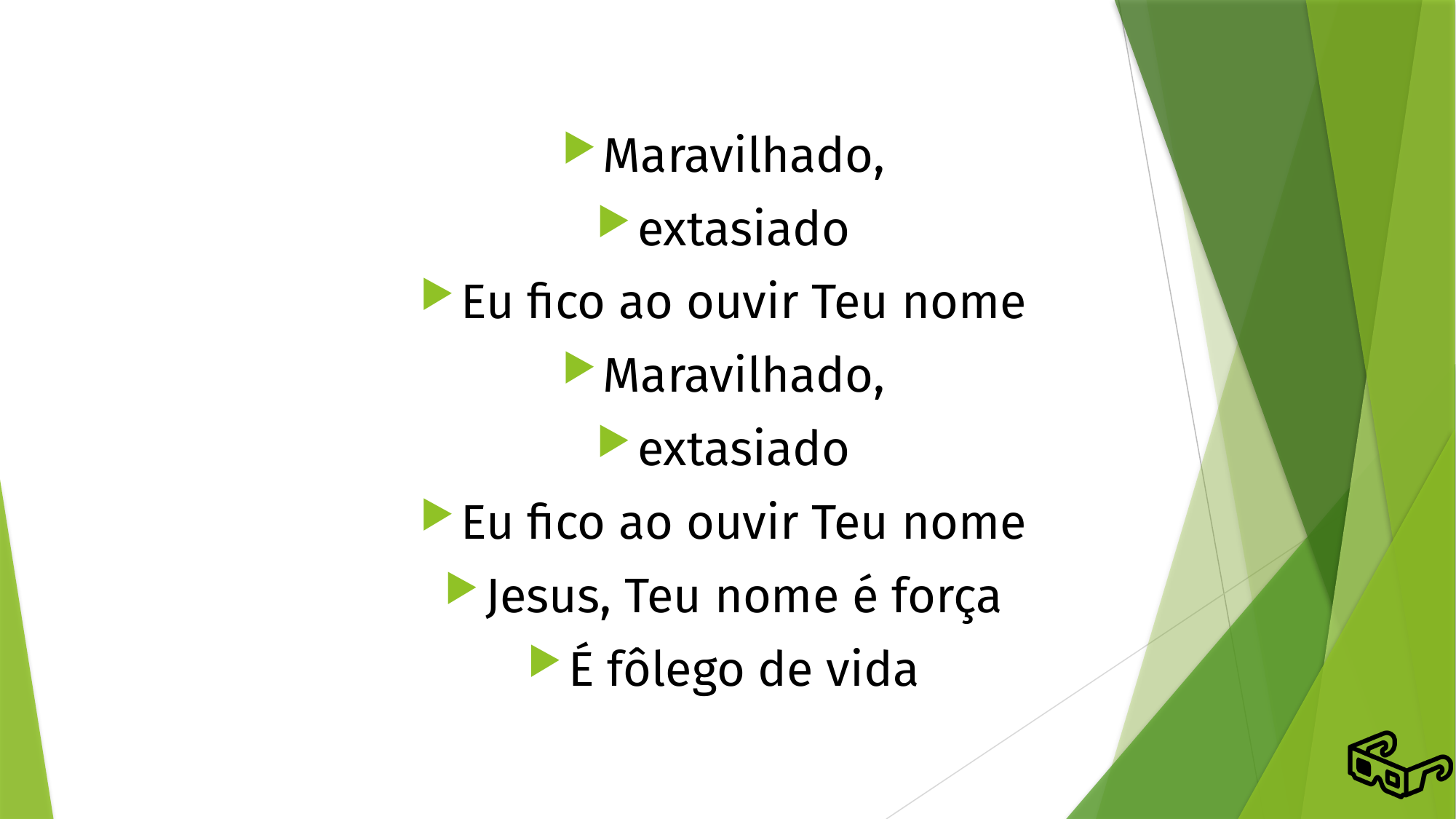

# Maravilhado,
extasiado
Eu fico ao ouvir Teu nome
Maravilhado,
extasiado
Eu fico ao ouvir Teu nome
Jesus, Teu nome é força
É fôlego de vida